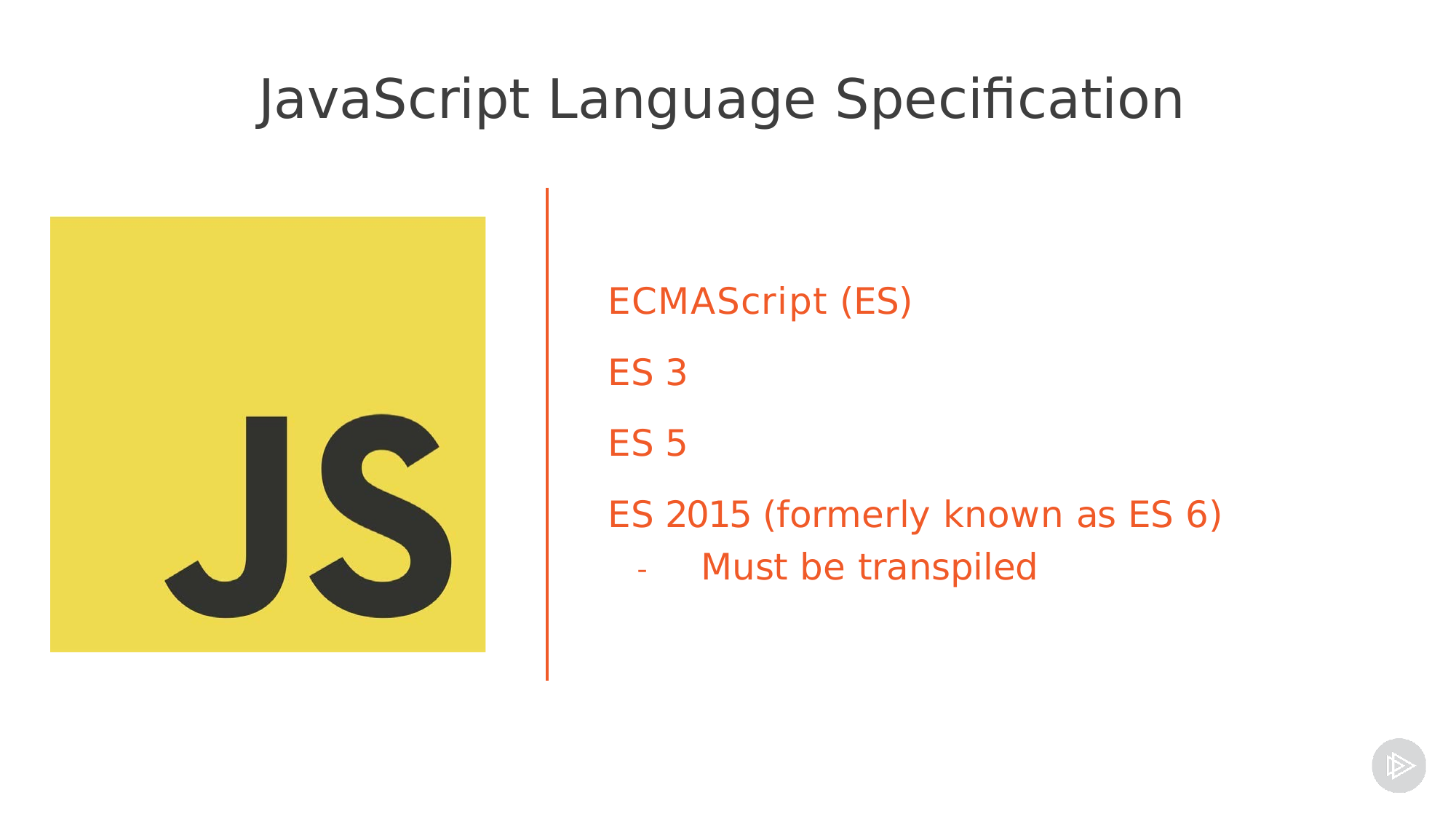

# JavaScript Language Specification

ECMAScript (ES)
ES 3
ES 5
ES 2015 (formerly known as ES 6)
-	Must be transpiled